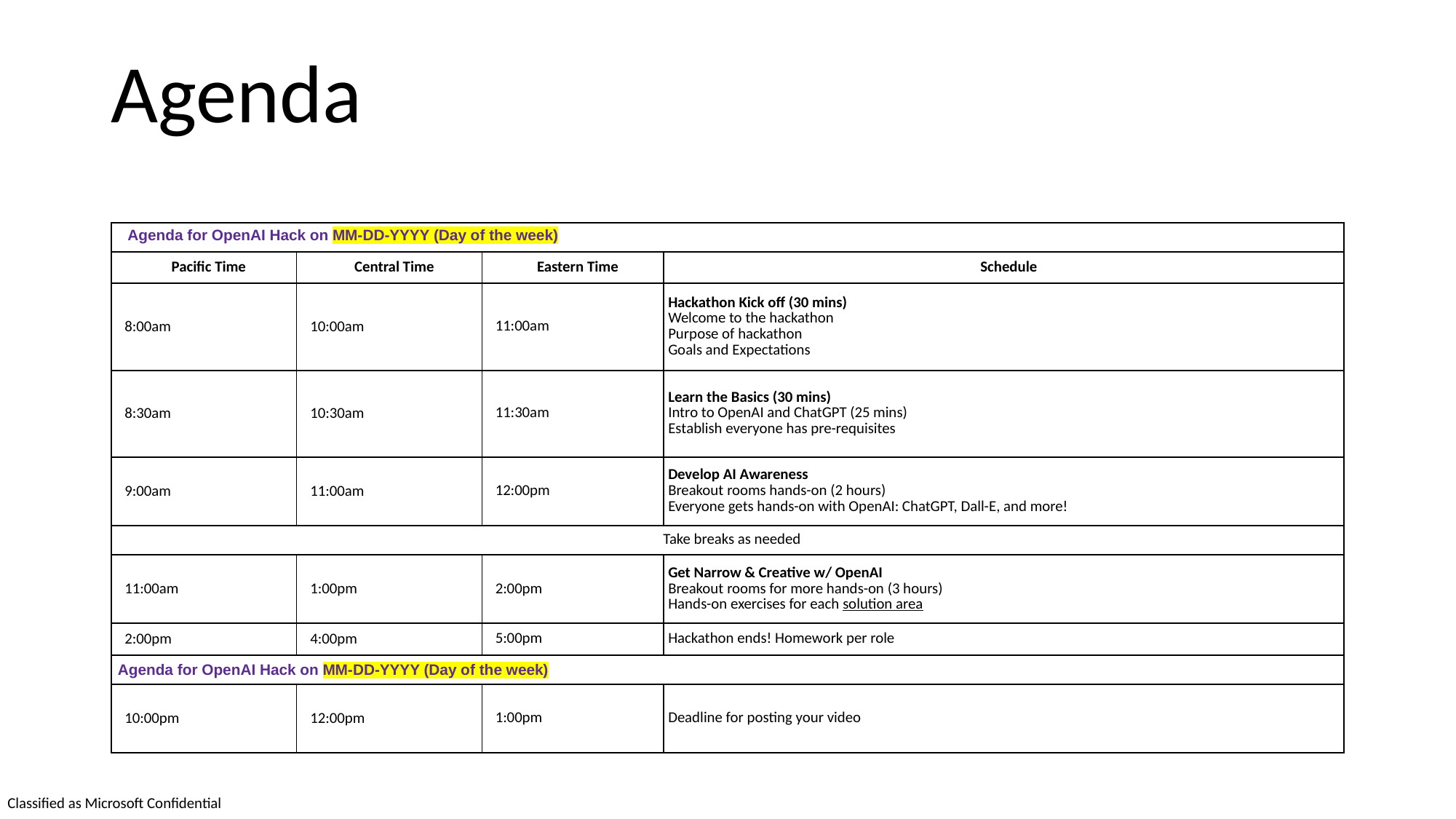

# Agenda
| Agenda for OpenAI Hack on MM-DD-YYYY (Day of the week) |  |  |  |
| --- | --- | --- | --- |
| Pacific Time | Central Time | Eastern Time | Schedule |
| 8:00am | 10:00am | 11:00am | Hackathon Kick off (30 mins) Welcome to the hackathon Purpose of hackathon Goals and Expectations |
| 8:30am | 10:30am | 11:30am | Learn the Basics (30 mins) Intro to OpenAI and ChatGPT (25 mins) Establish everyone has pre-requisites |
| 9:00am | 11:00am | 12:00pm | Develop AI Awareness Breakout rooms hands-on (2 hours) Everyone gets hands-on with OpenAI: ChatGPT, Dall-E, and more! |
| Take breaks as needed |  |  |  |
| 11:00am | 1:00pm | 2:00pm | Get Narrow & Creative w/ OpenAI Breakout rooms for more hands-on (3 hours) Hands-on exercises for each solution area |
| 2:00pm | 4:00pm | 5:00pm | Hackathon ends! Homework per role |
| Agenda for OpenAI Hack on MM-DD-YYYY (Day of the week) |  |  |  |
| 10:00pm | 12:00pm | 1:00pm | Deadline for posting your video |